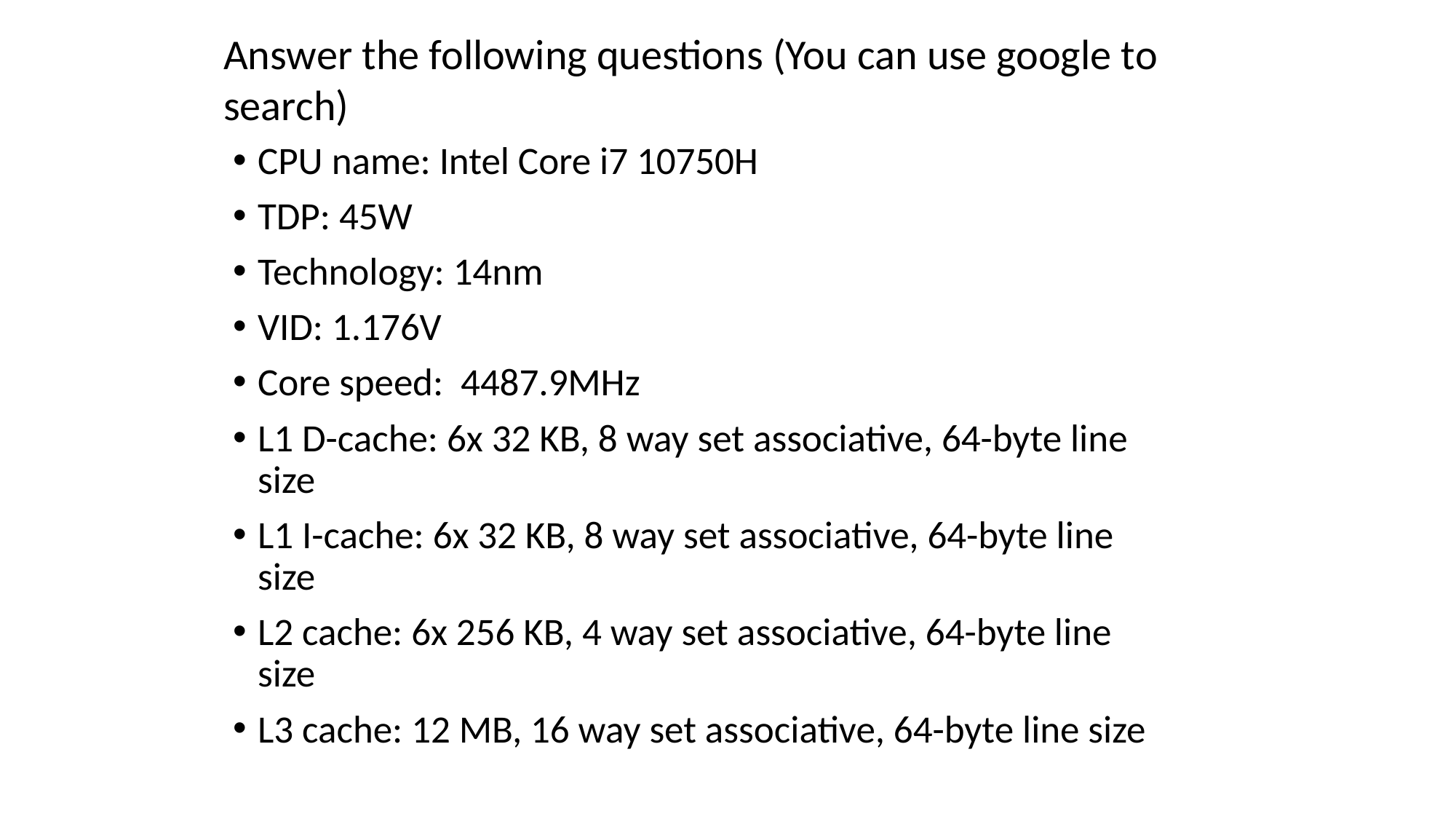

Answer the following questions (You can use google to search)
CPU name: Intel Core i7 10750H
TDP: 45W
Technology: 14nm
VID: 1.176V
Core speed:  4487.9MHz
L1 D-cache: 6x 32 KB, 8 way set associative, 64-byte line size
L1 I-cache: 6x 32 KB, 8 way set associative, 64-byte line size
L2 cache: 6x 256 KB, 4 way set associative, 64-byte line size
L3 cache: 12 MB, 16 way set associative, 64-byte line size